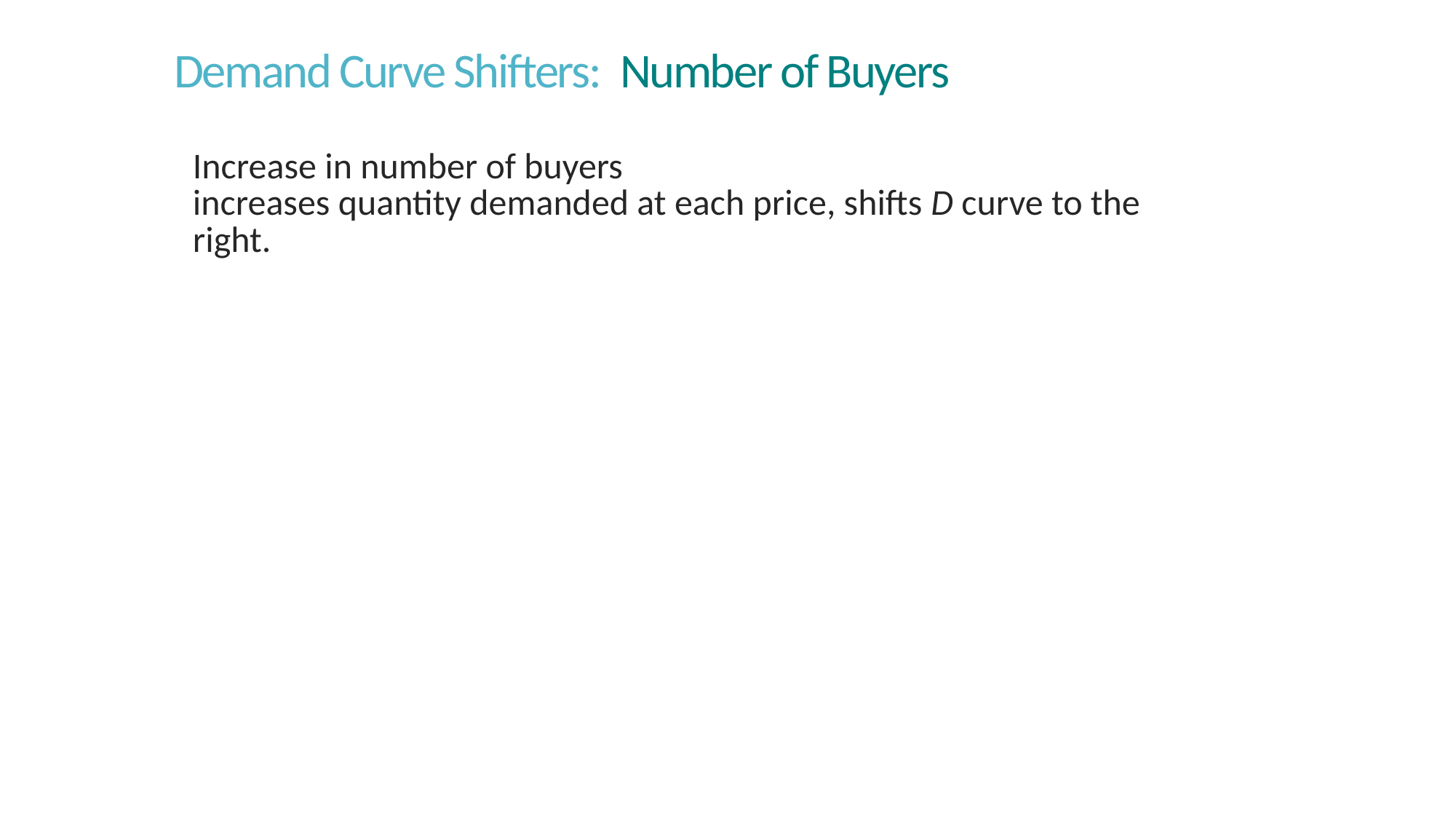

0
Demand Curve Shifters:  Number of Buyers
Increase in number of buyers
increases quantity demanded at each price, shifts D curve to the right.